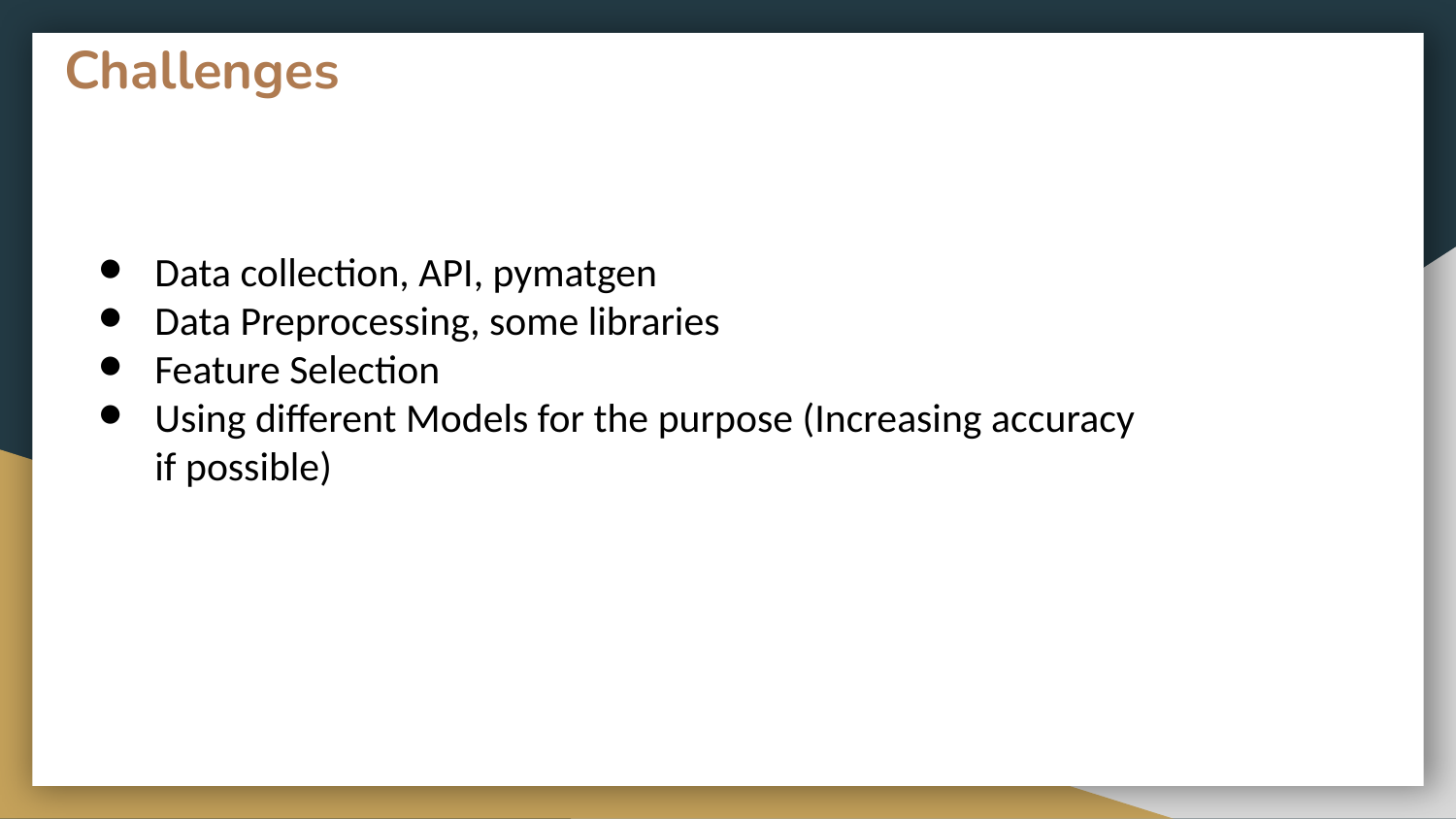

# Challenges

Data collection, API, pymatgen
Data Preprocessing, some libraries
Feature Selection
Using different Models for the purpose (Increasing accuracy if possible)